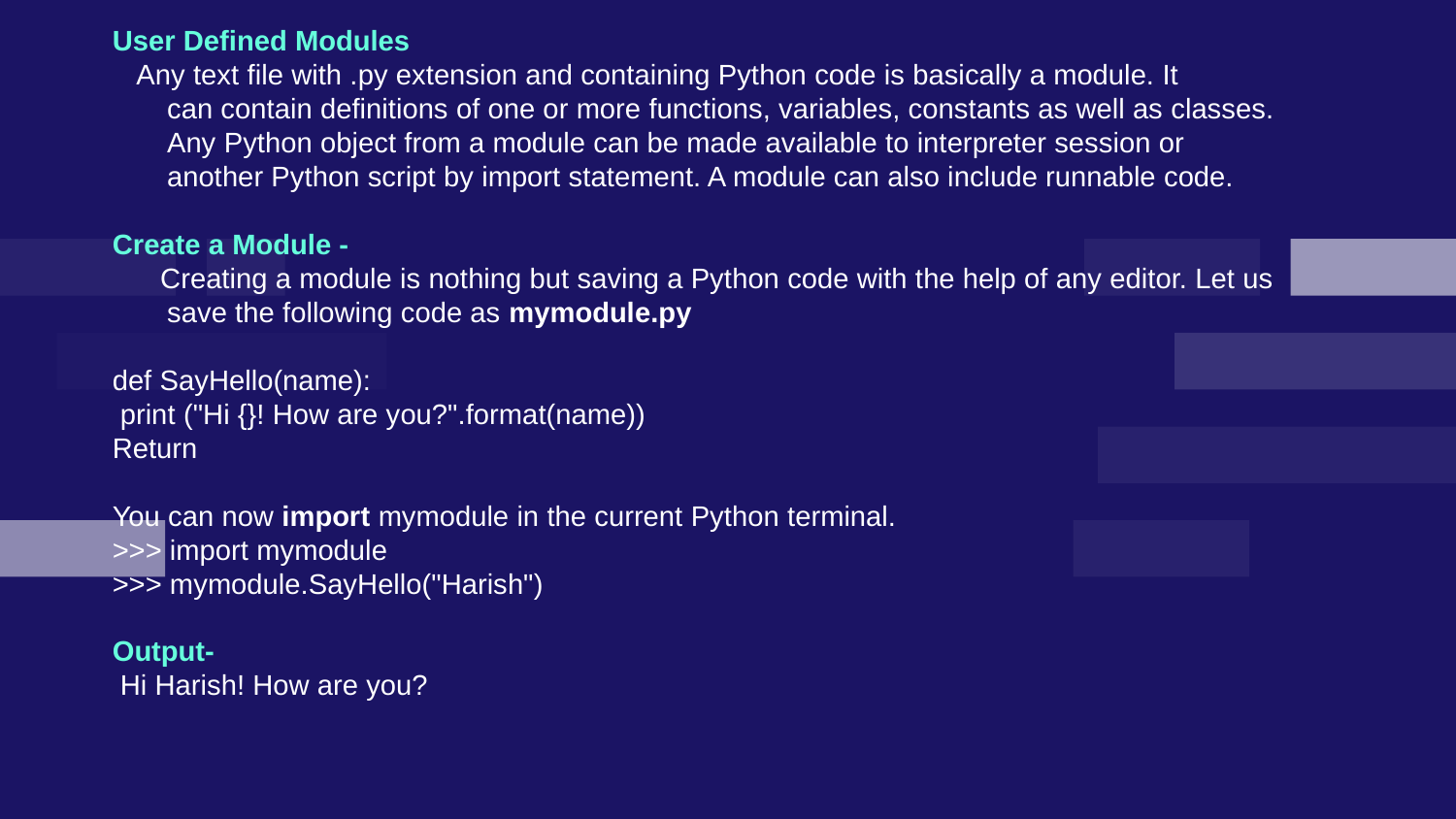

User Defined Modules​
   Any text file with .py extension and containing Python code is basically a module. It can contain definitions of one or more functions, variables, constants as well as classes. Any Python object from a module can be made available to interpreter session or another Python script by import statement. A module can also include runnable code.​
​
Create a Module -​
      Creating a module is nothing but saving a Python code with the help of any editor. Let us save the following code as mymodule.py​
​
def SayHello(name):​
 print ("Hi {}! How are you?".format(name)) ​
Return​
​
You can now import mymodule in the current Python terminal.​
​>>> import mymodule ​
>>> mymodule.SayHello("Harish")​
​
Output-​
 Hi Harish! How are you?